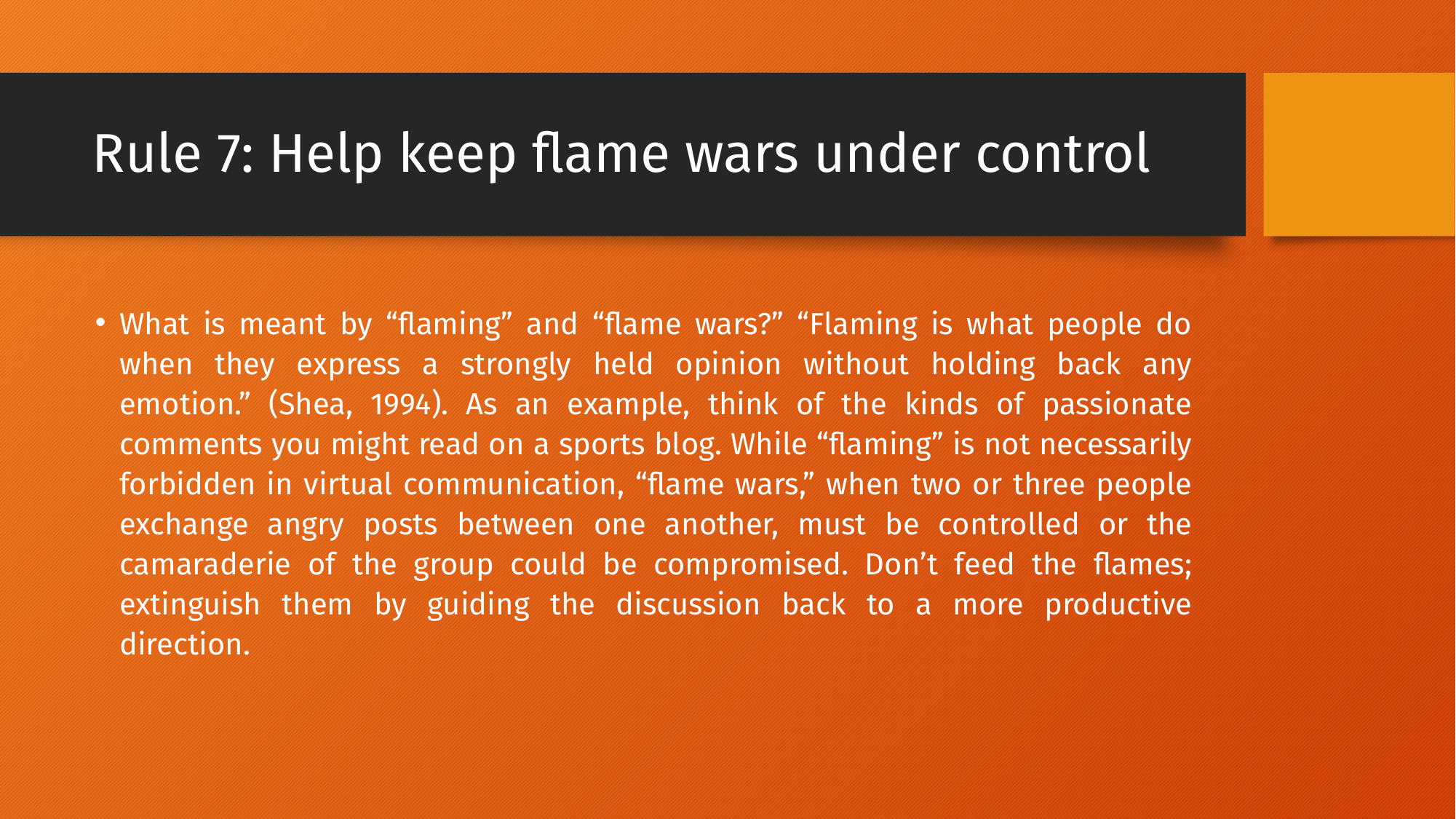

# Rule 7: Help keep flame wars under control
What is meant by “flaming” and “flame wars?” “Flaming is what people do when they express a strongly held opinion without holding back any emotion.” (Shea, 1994). As an example, think of the kinds of passionate comments you might read on a sports blog. While “flaming” is not necessarily forbidden in virtual communication, “flame wars,” when two or three people exchange angry posts between one another, must be controlled or the camaraderie of the group could be compromised. Don’t feed the flames; extinguish them by guiding the discussion back to a more productive direction.